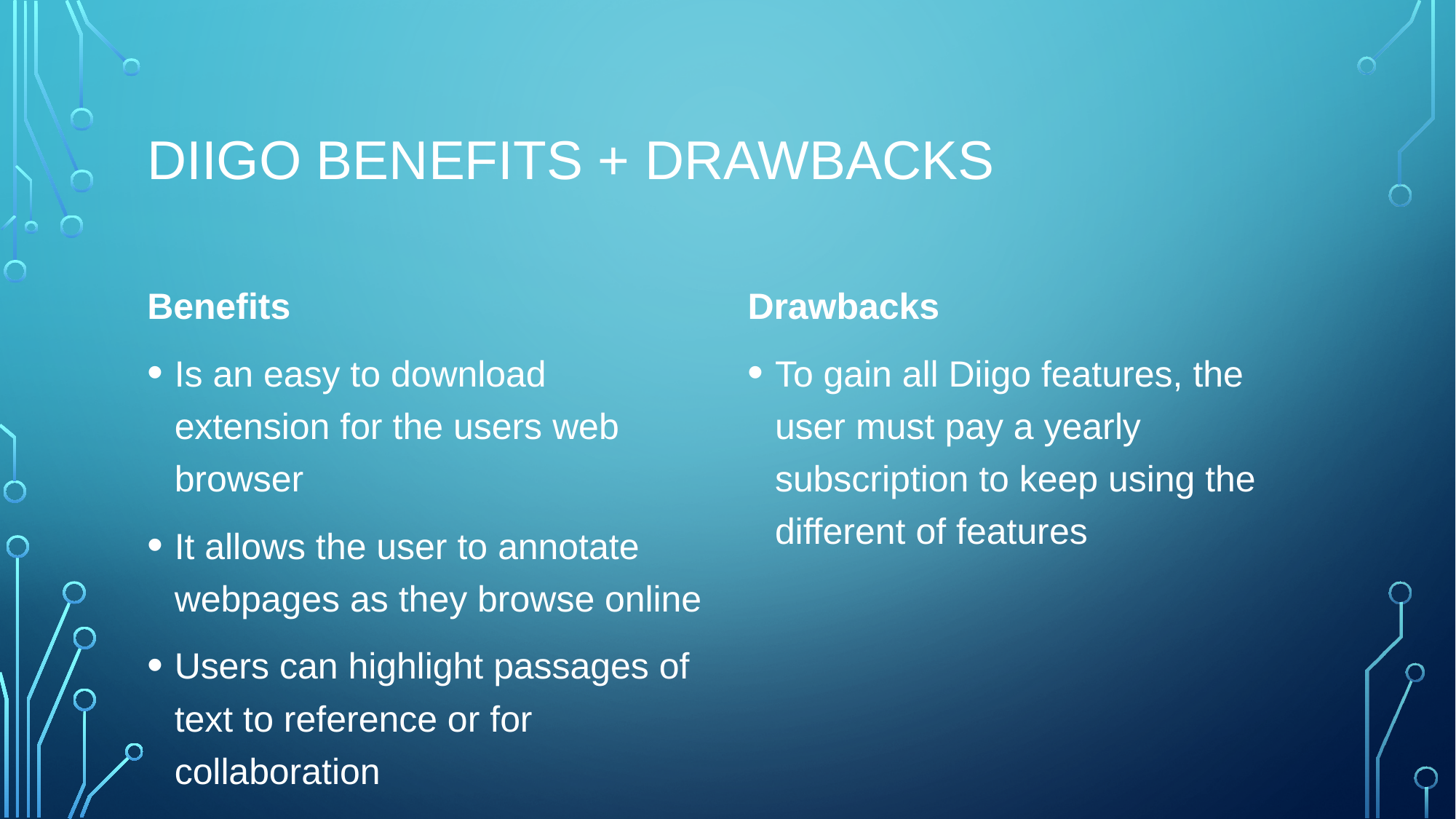

# DIIGO BENEFITS + DRAWBACKS
Benefits
Is an easy to download extension for the users web browser
It allows the user to annotate webpages as they browse online
Users can highlight passages of text to reference or for collaboration
Drawbacks
To gain all Diigo features, the user must pay a yearly subscription to keep using the different of features